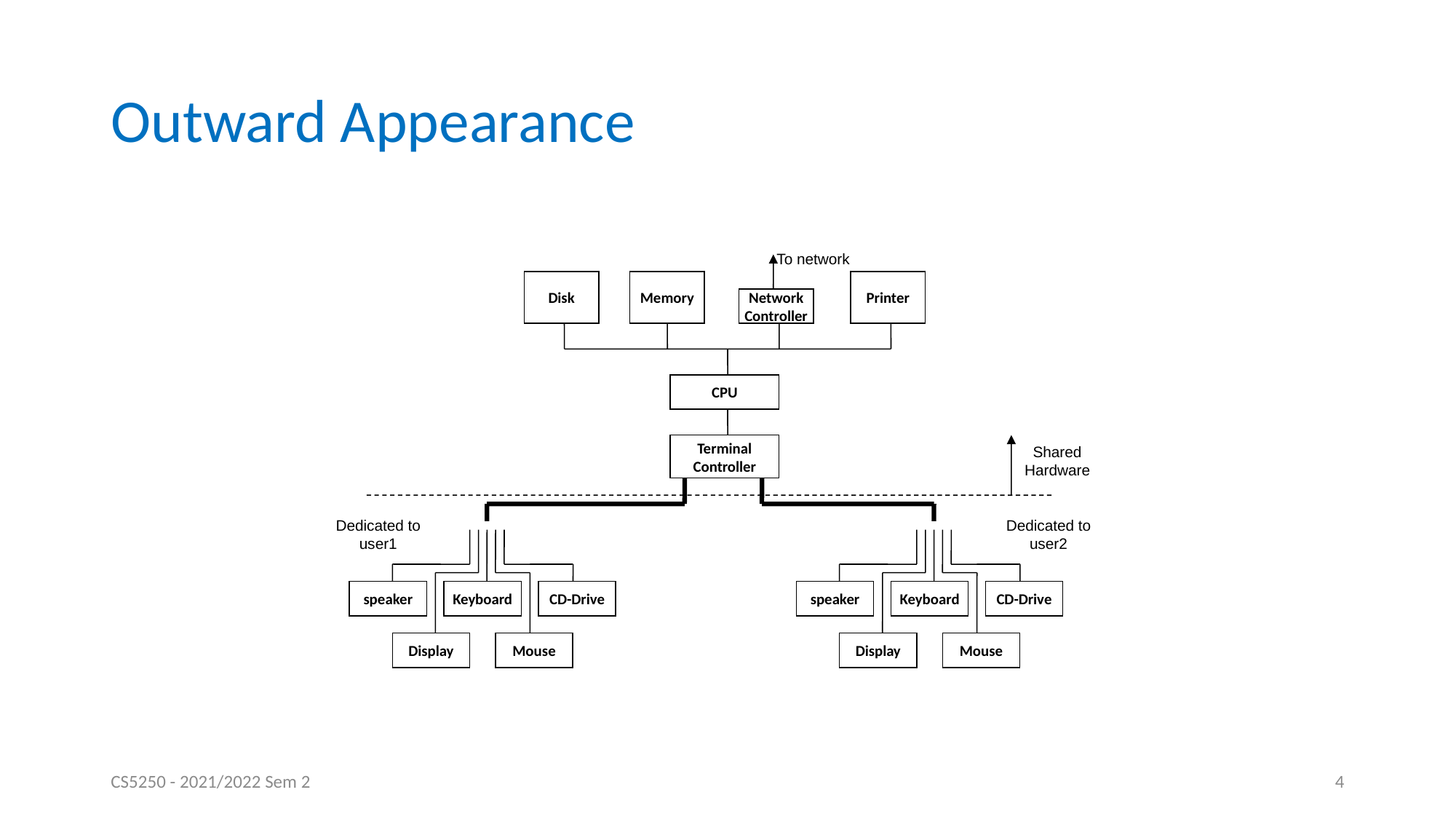

# Outward Appearance

To network

Disk
Memory
Printer
Network
Controller

CPU

Terminal
Controller

Shared
Hardware

Dedicated to
user1
Dedicated to
user2

speaker
Keyboard
CD-Drive
Display
Mouse

speaker
Keyboard
CD-Drive
Display
Mouse
CS5250 - 2021/2022 Sem 2
4